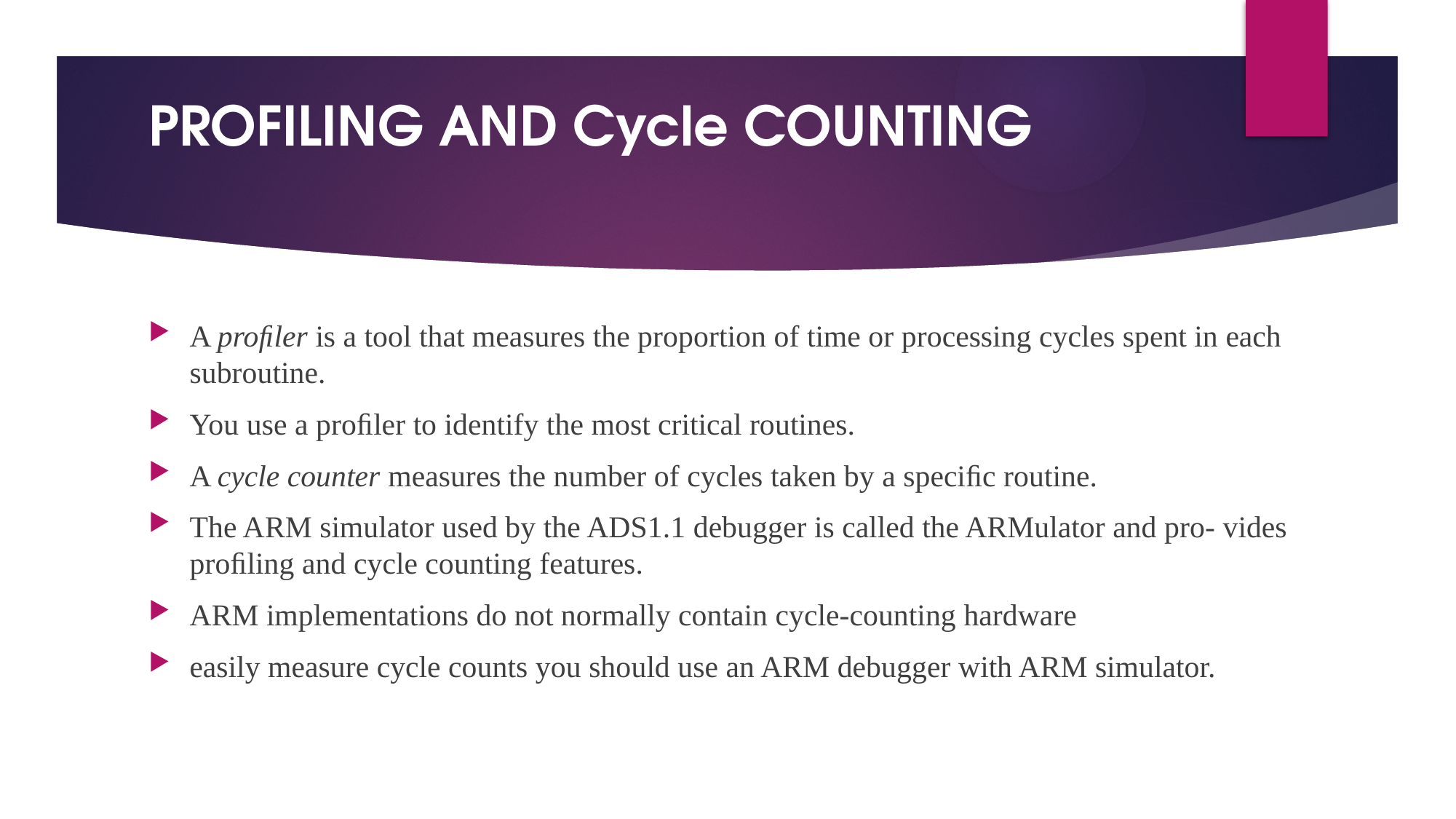

# Profiling and Cycle Counting
A proﬁler is a tool that measures the proportion of time or processing cycles spent in each subroutine.
You use a proﬁler to identify the most critical routines.
A cycle counter measures the number of cycles taken by a speciﬁc routine.
The ARM simulator used by the ADS1.1 debugger is called the ARMulator and pro- vides proﬁling and cycle counting features.
ARM implementations do not normally contain cycle-counting hardware
easily measure cycle counts you should use an ARM debugger with ARM simulator.